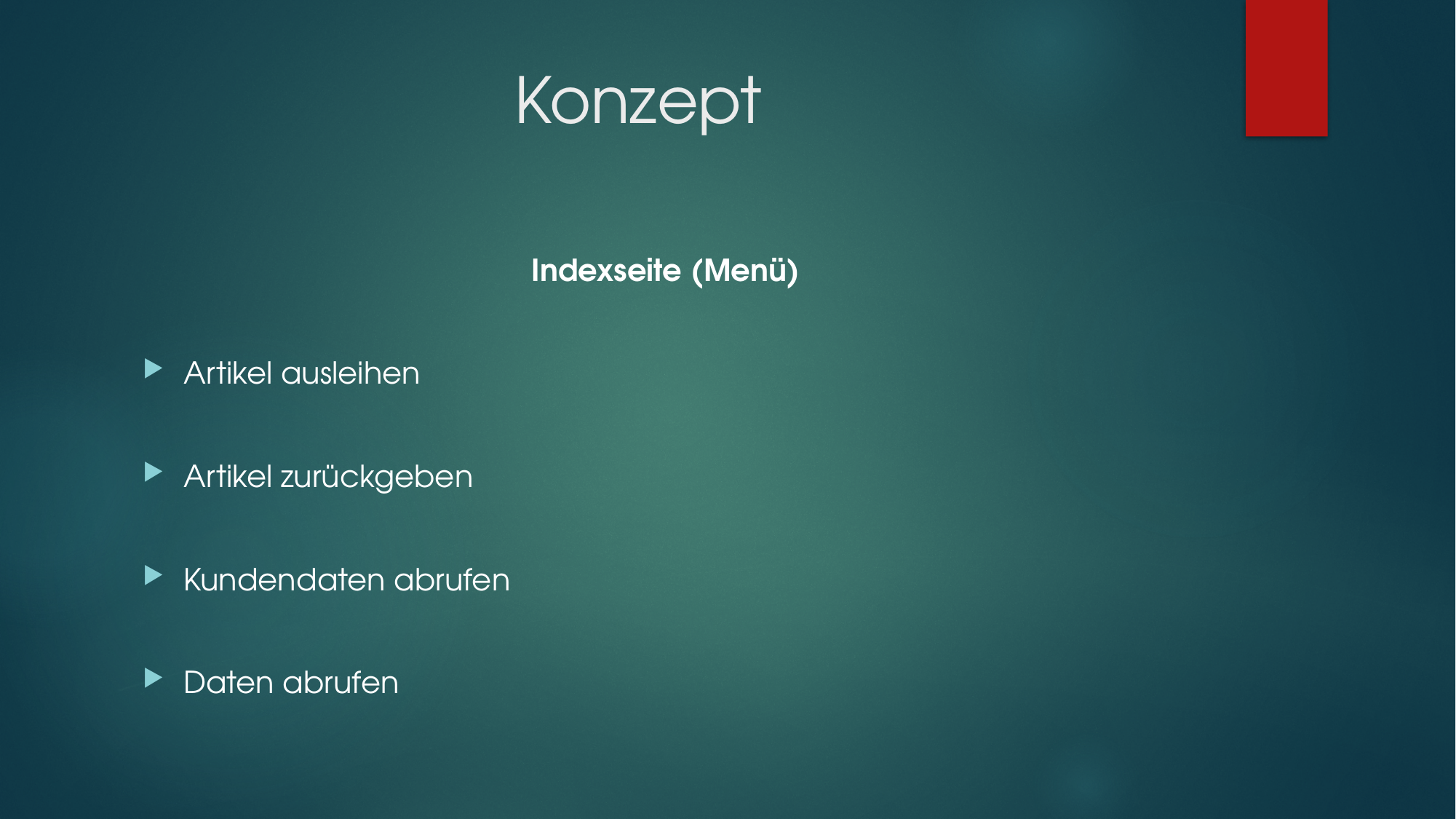

# Konzept
Indexseite (Menü)

Artikel ausleihen

Artikel zurückgeben

Kundendaten abrufen

Daten abrufen